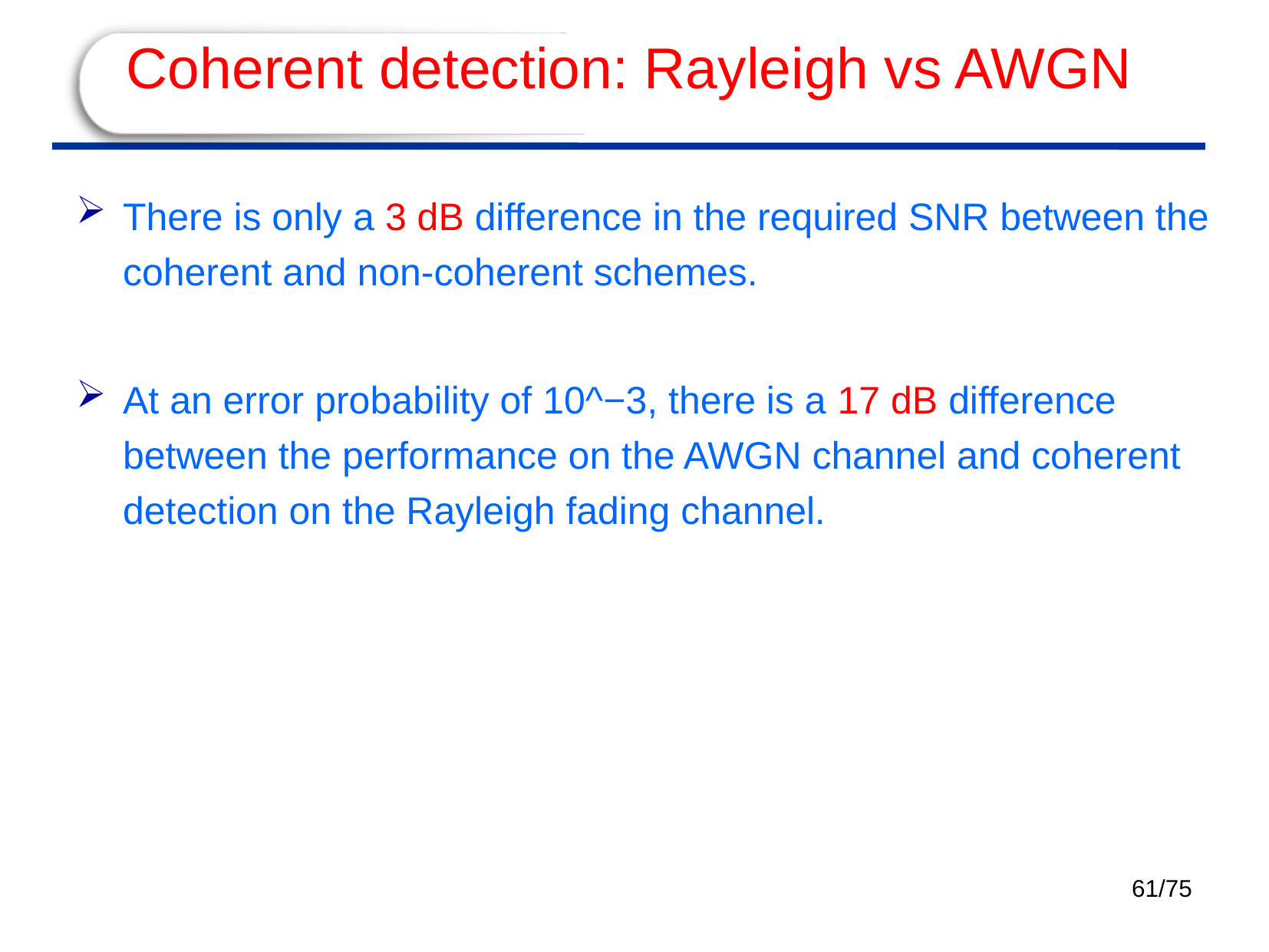

# Coherent detection: Rayleigh vs AWGN
There is only a 3 dB difference in the required SNR between the coherent and non-coherent schemes.

At an error probability of 10^−3, there is a 17 dB difference between the performance on the AWGN channel and coherent detection on the Rayleigh fading channel.

61/75